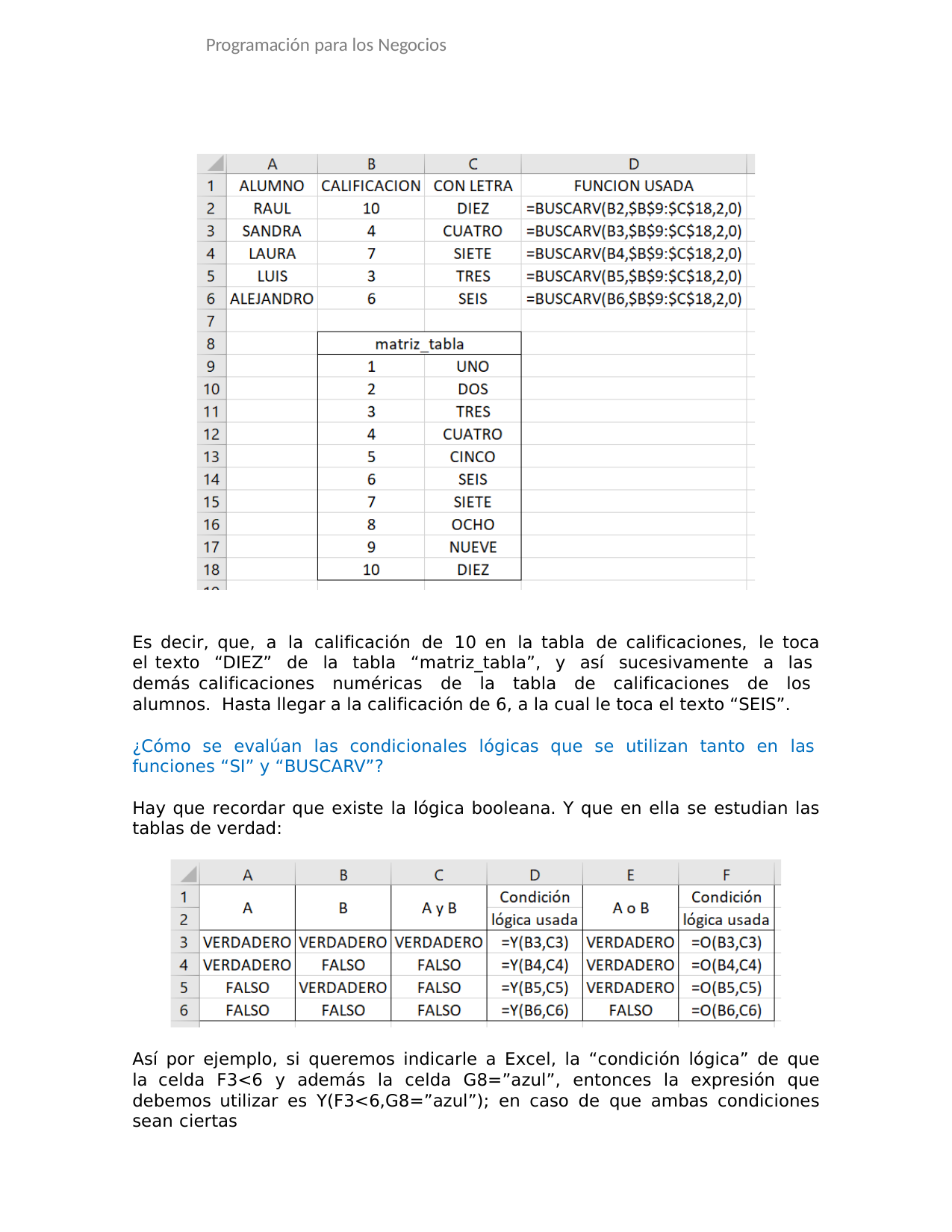

Programación para los Negocios

Es decir, que,  a  la  calificación  de  10 en  la tabla  de calificaciones,  le toca el texto  “DIEZ”  de  la  tabla  “matriz_tabla”,  y  así  sucesivamente  a  las  demás calificaciones  numéricas  de  la  tabla  de  calificaciones  de  los  alumnos.  Hasta llegar a la calificación de 6, a la cual le toca el texto “SEIS”.

¿Cómo  se  evalúan  las  condicionales  lógicas  que  se  utilizan  tanto  en  las
funciones “SI” y “BUSCARV”?

Hay que recordar que existe la lógica booleana. Y que en ella se estudian las tablas de verdad:

Así por ejemplo, si queremos indicarle a Excel, la “condición lógica” de que la celda F3<6 y además la celda G8=”azul”, entonces la expresión que debemos utilizar es Y(F3<6,G8=”azul”); en caso de que ambas condiciones sean ciertas